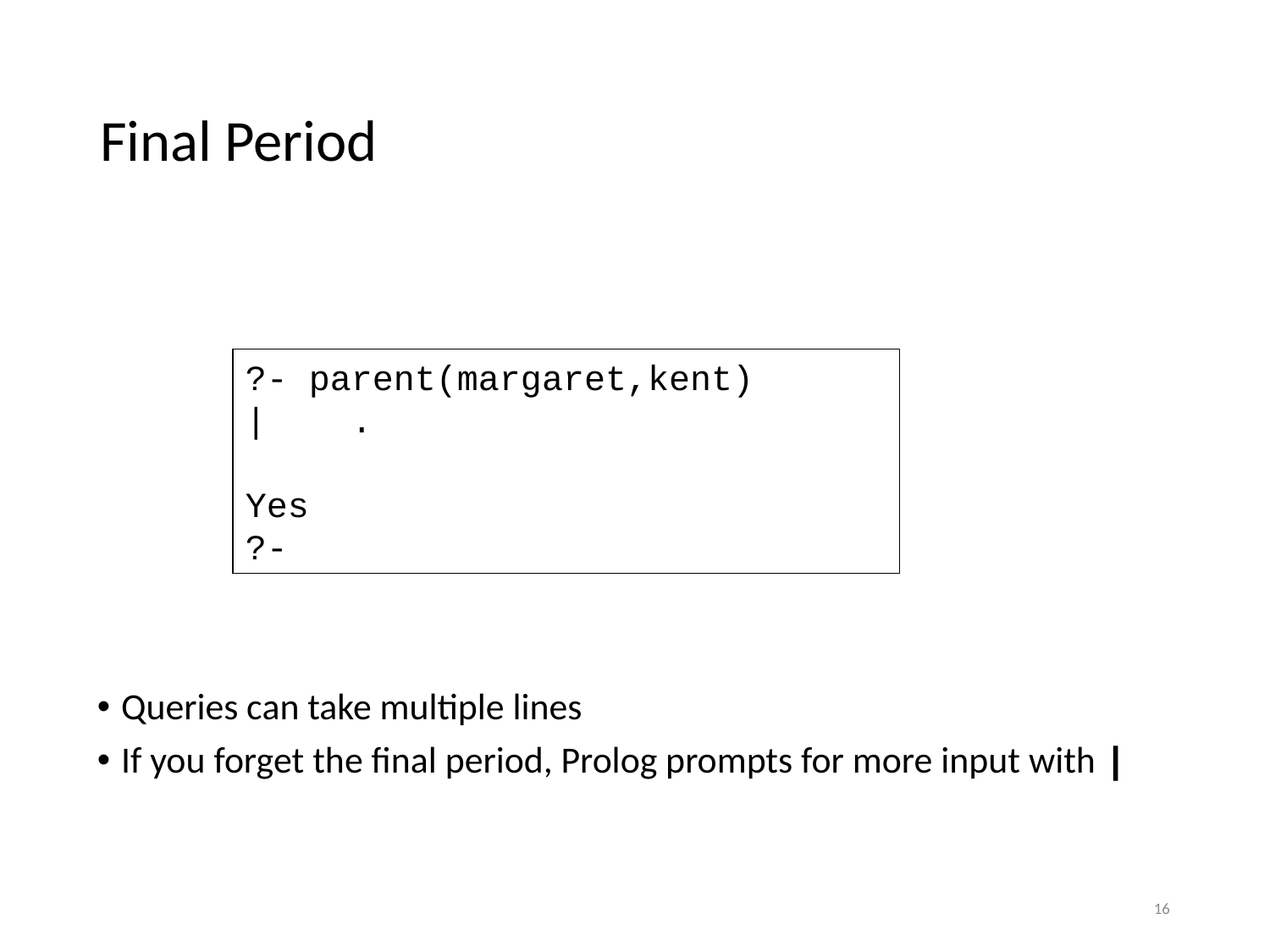

# Final Period
?- parent(margaret,kent)
|    .
Yes
?-

Queries can take multiple lines
If you forget the final period, Prolog prompts for more input with |
16